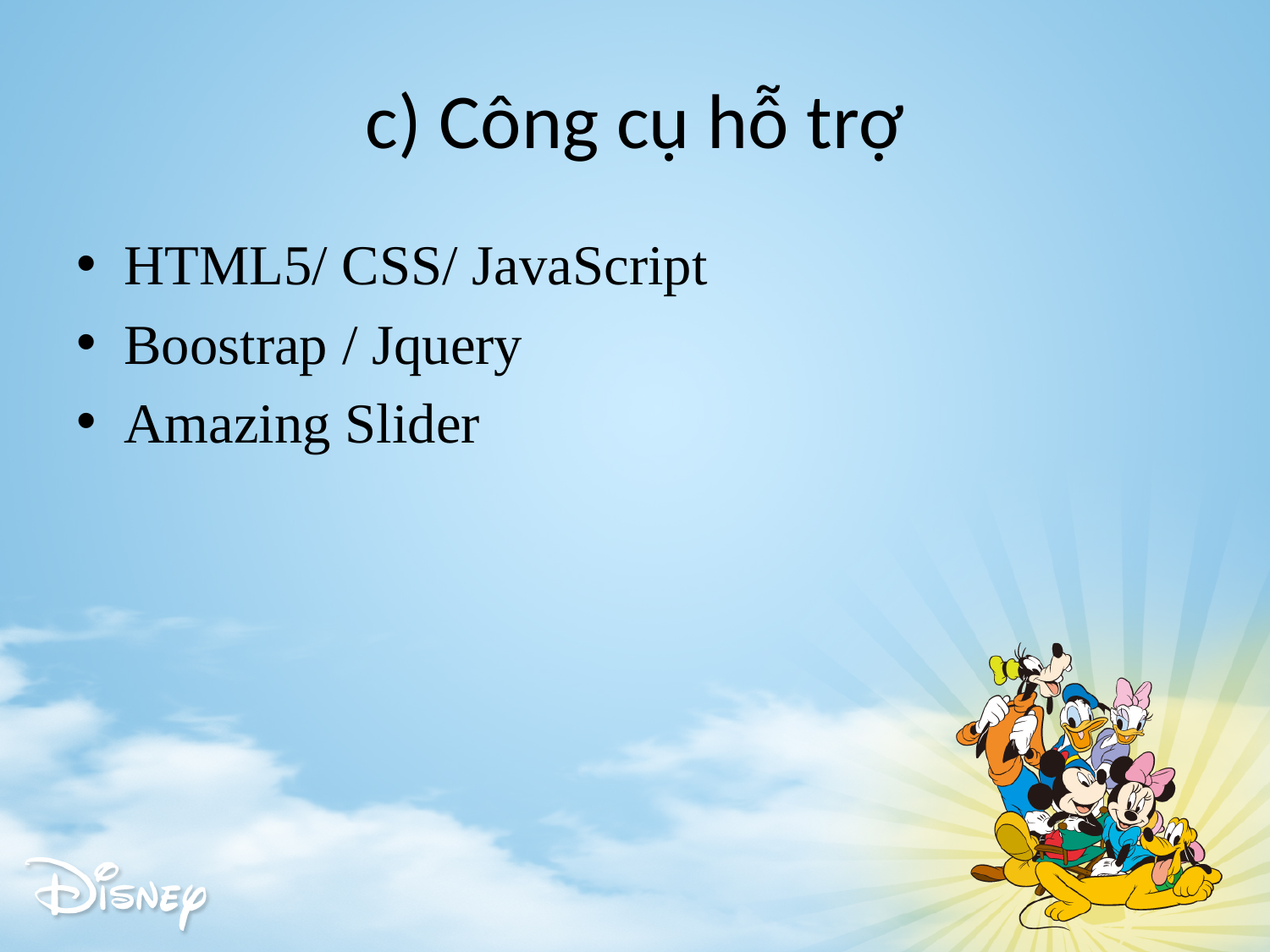

# c) Công cụ hỗ trợ
HTML5/ CSS/ JavaScript
Boostrap / Jquery
Amazing Slider